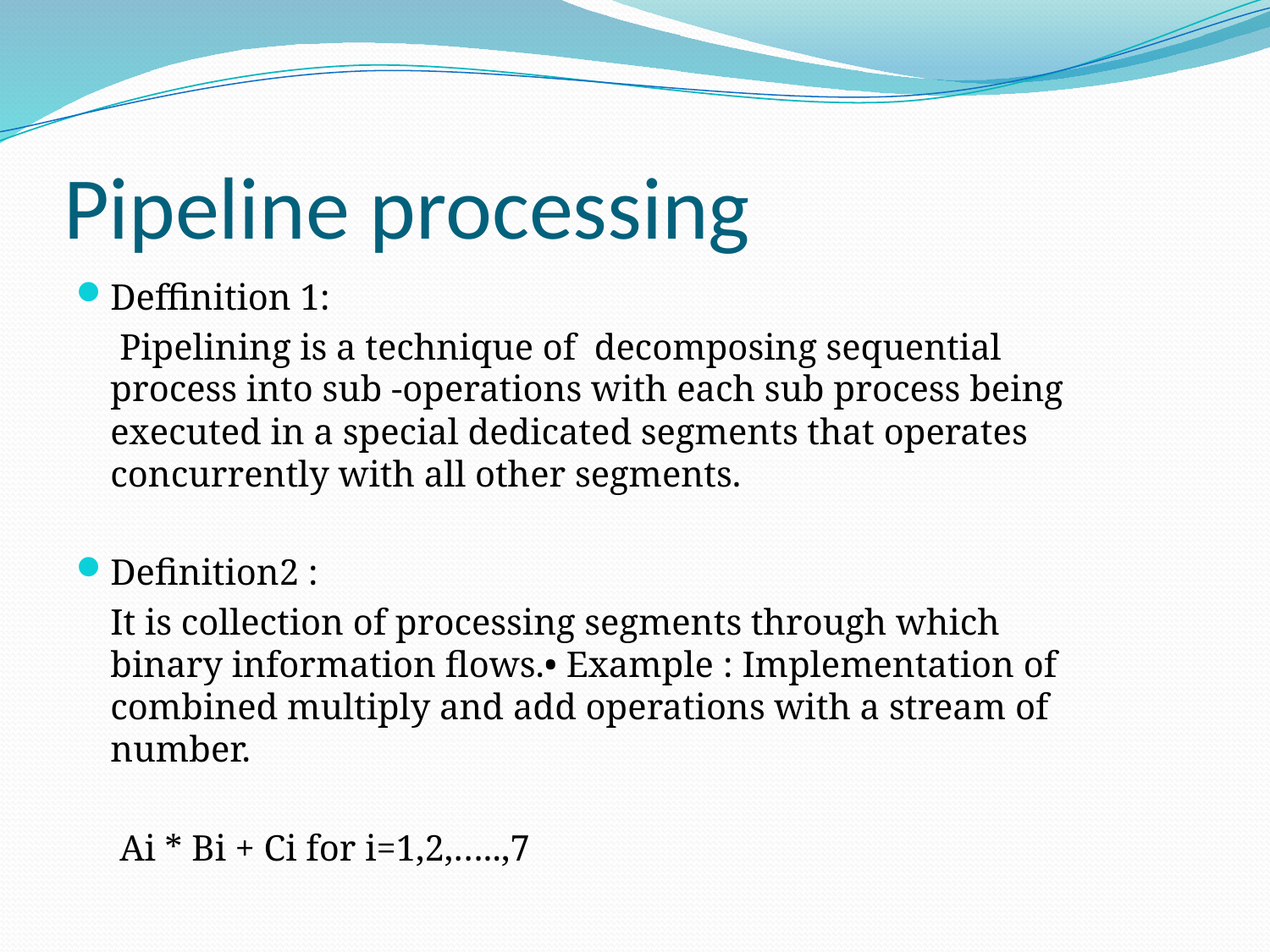

# Pipeline processing
Deffinition 1:
		 Pipelining is a technique of  decomposing sequential 	process into sub -operations with each sub process being 	executed in a special dedicated segments that operates  	concurrently with all other segments.

Definition2 :
  		It is collection of processing segments through which 	binary information flows.• Example : Implementation of 	combined multiply and add operations with a stream of 	number.

		 Ai * Bi + Ci for i=1,2,…..,7